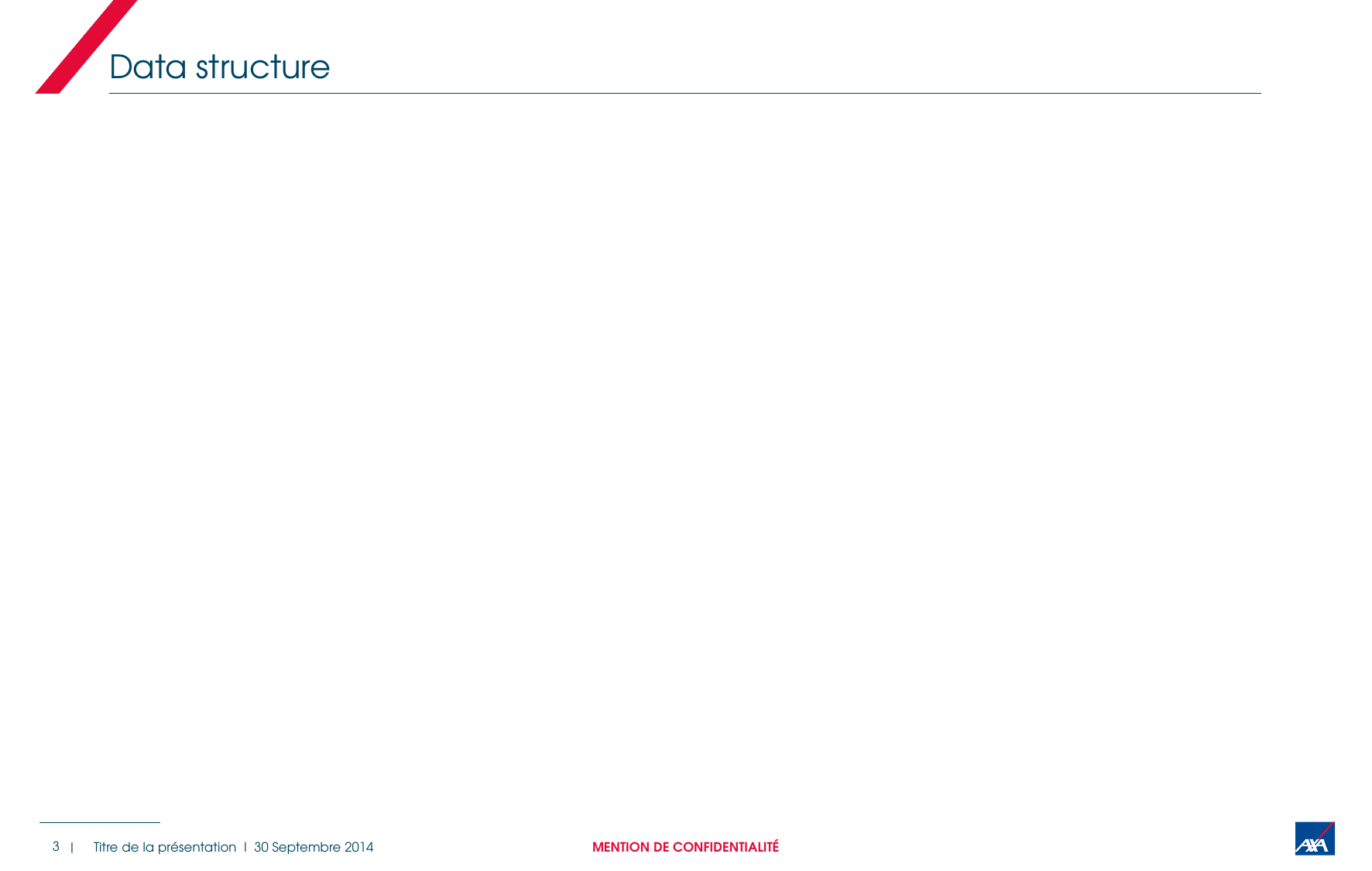

# Data structure

3   |
MENTION DE CONFIDENTIALITÉ
Titre de la présentation  I  30 Septembre 2014